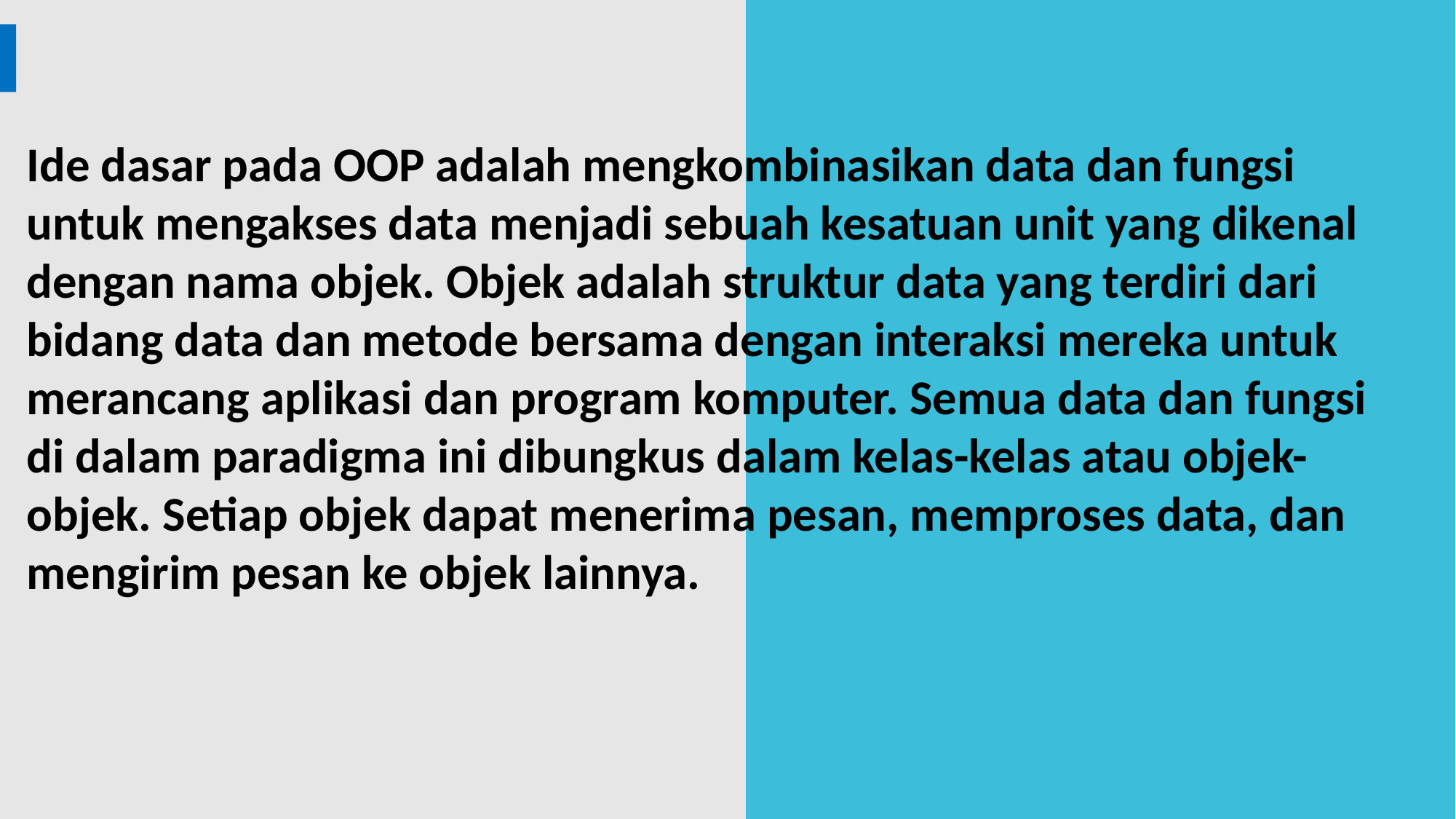

Ide dasar pada OOP adalah mengkombinasikan data dan fungsi untuk mengakses data menjadi sebuah kesatuan unit yang dikenal dengan nama objek. Objek adalah struktur data yang terdiri dari bidang data dan metode bersama dengan interaksi mereka untuk merancang aplikasi dan program komputer. Semua data dan fungsi di dalam paradigma ini dibungkus dalam kelas-kelas atau objek-objek. Setiap objek dapat menerima pesan, memproses data, dan mengirim pesan ke objek lainnya.